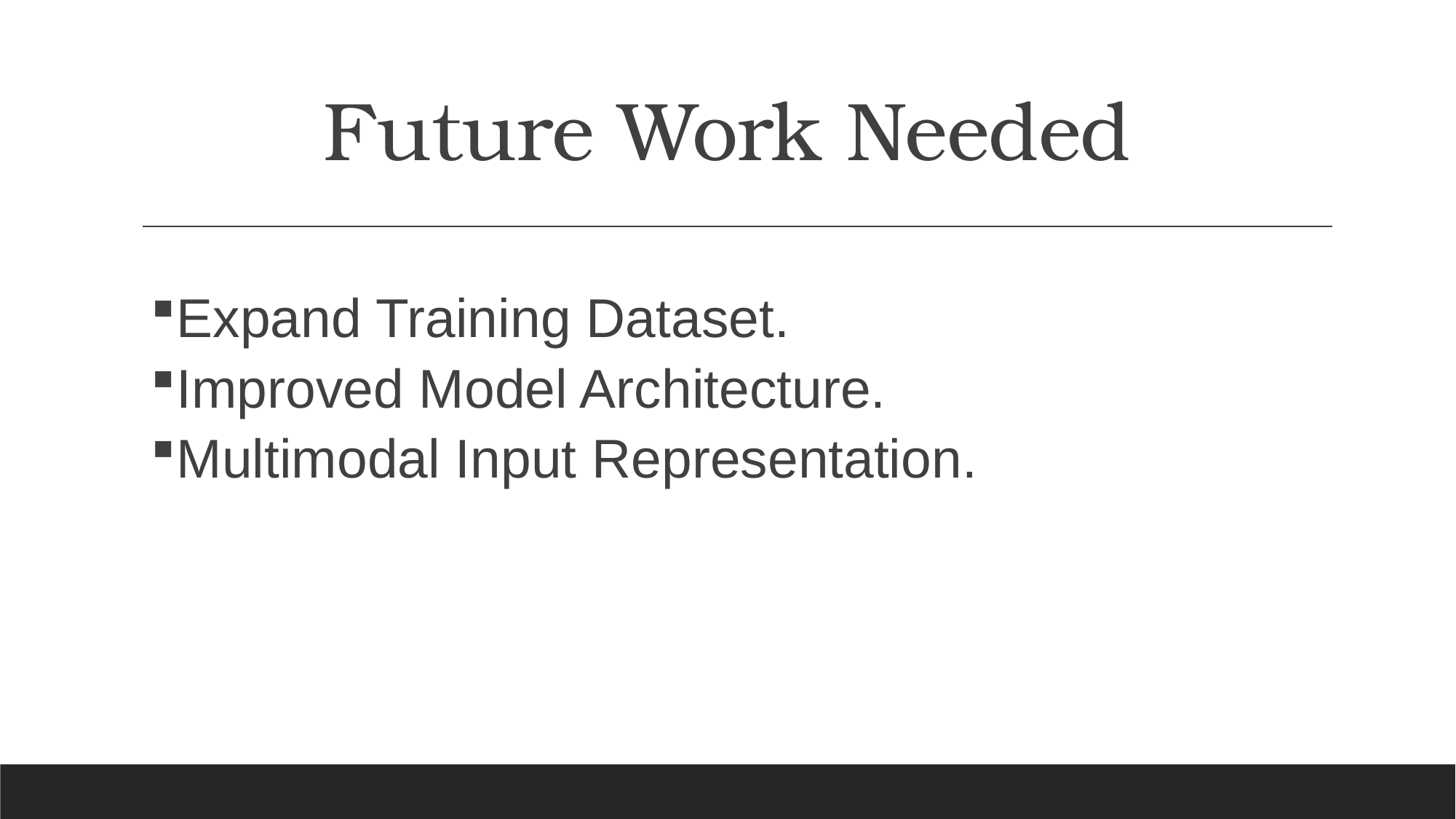

# Future Work Needed
Expand Training Dataset.
Improved Model Architecture.
Multimodal Input Representation.